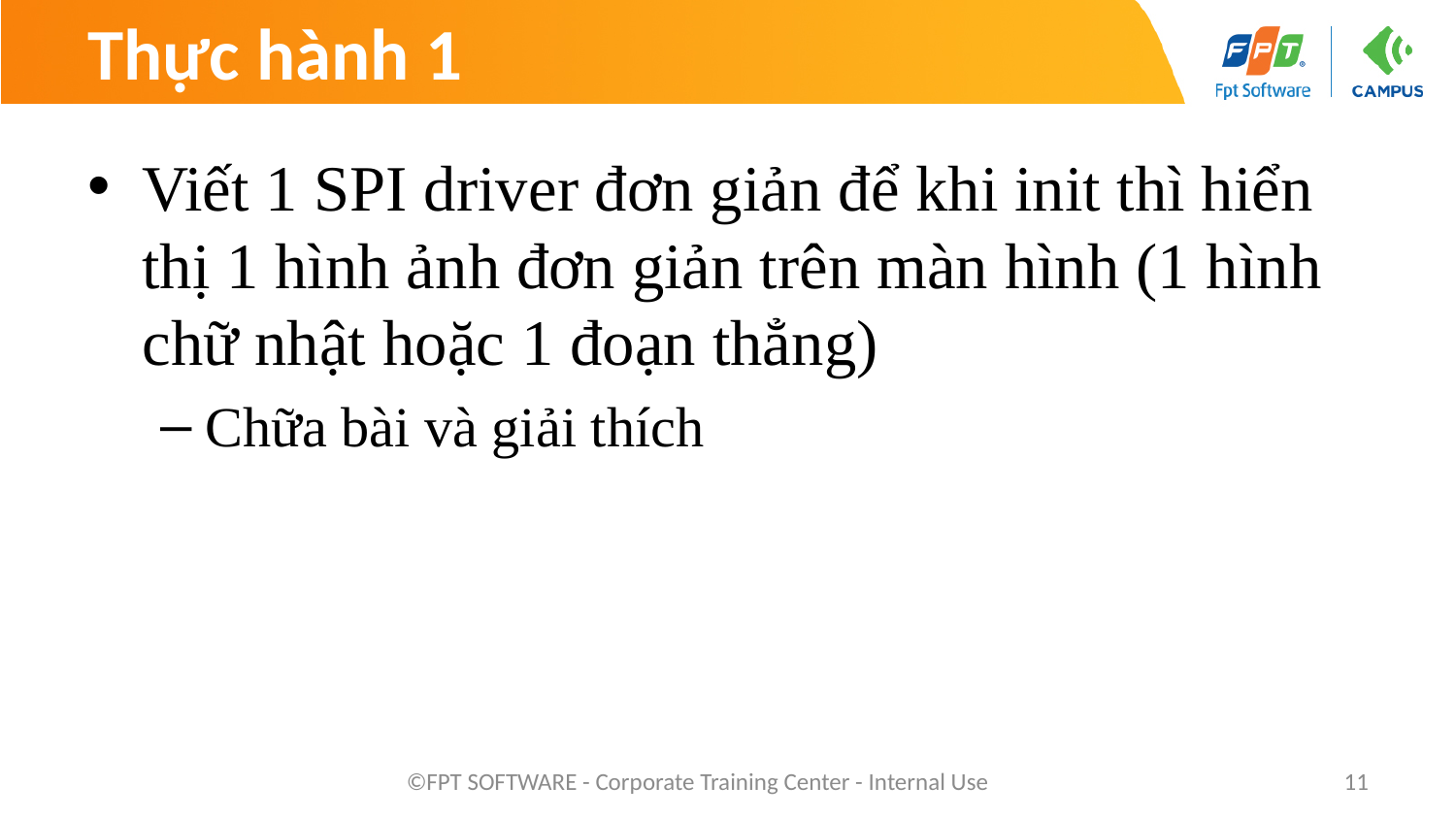

# Thực hành 1
Viết 1 SPI driver đơn giản để khi init thì hiển thị 1 hình ảnh đơn giản trên màn hình (1 hình chữ nhật hoặc 1 đoạn thẳng)
Chữa bài và giải thích
©FPT SOFTWARE - Corporate Training Center - Internal Use
11